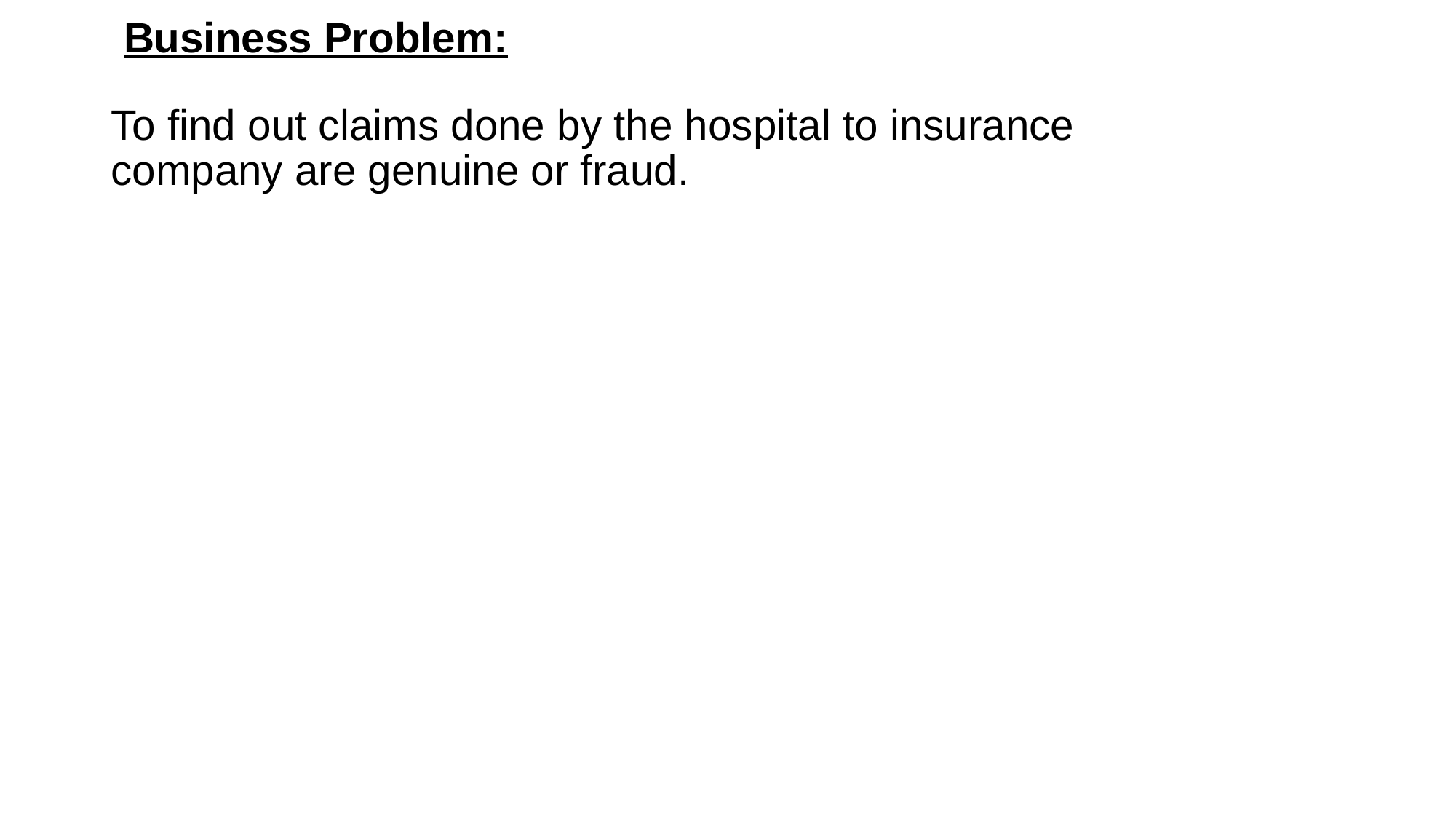

Business Problem:
# To find out claims done by the hospital to insurance company are genuine or fraud.